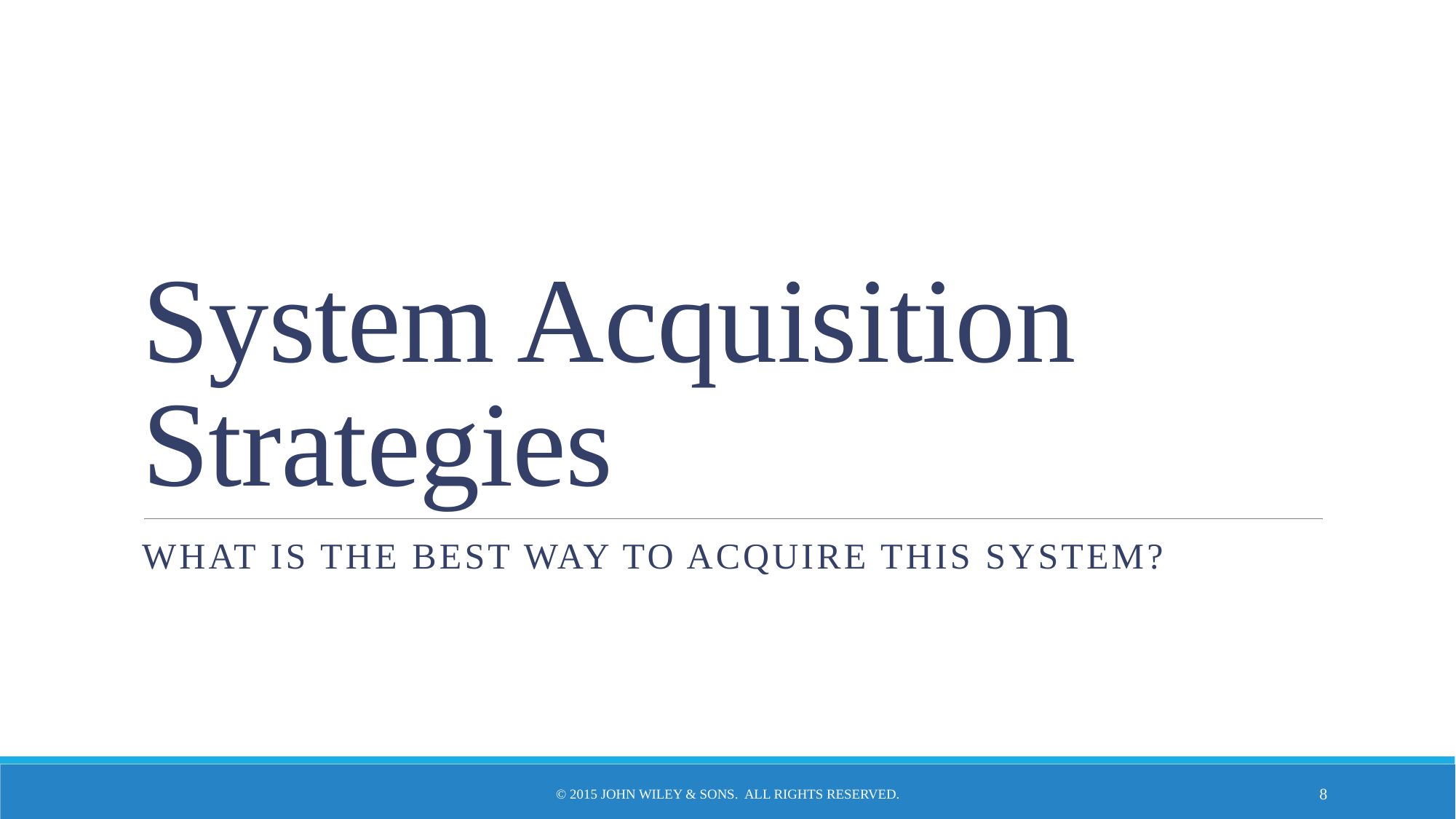

# System Acquisition Strategies
What is the best way to acquire this system?
© 2015 John Wiley & Sons.  All Rights Reserved.
8